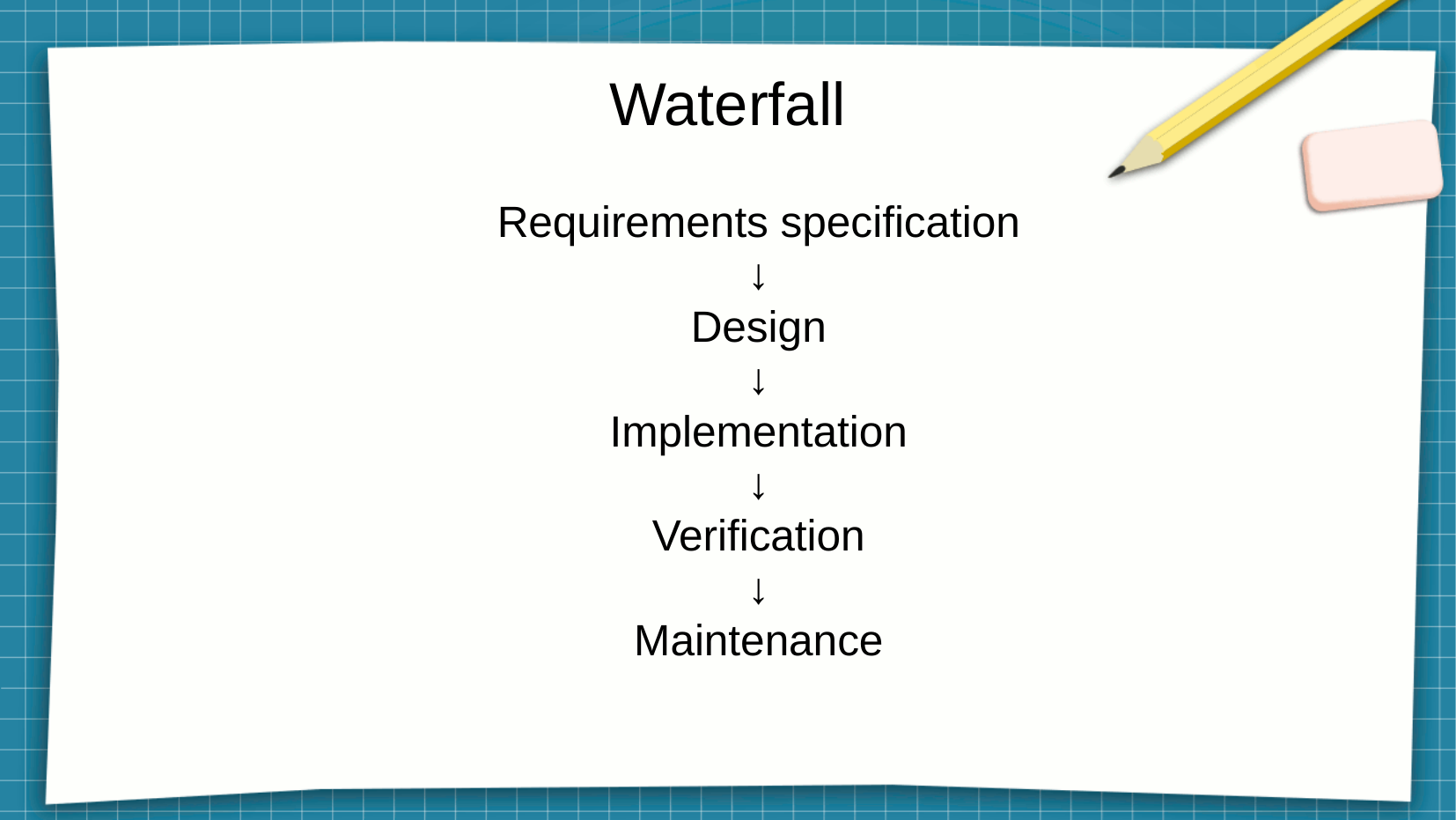

# Waterfall
Requirements specification
↓
Design
↓
Implementation
↓
Verification
↓
Maintenance